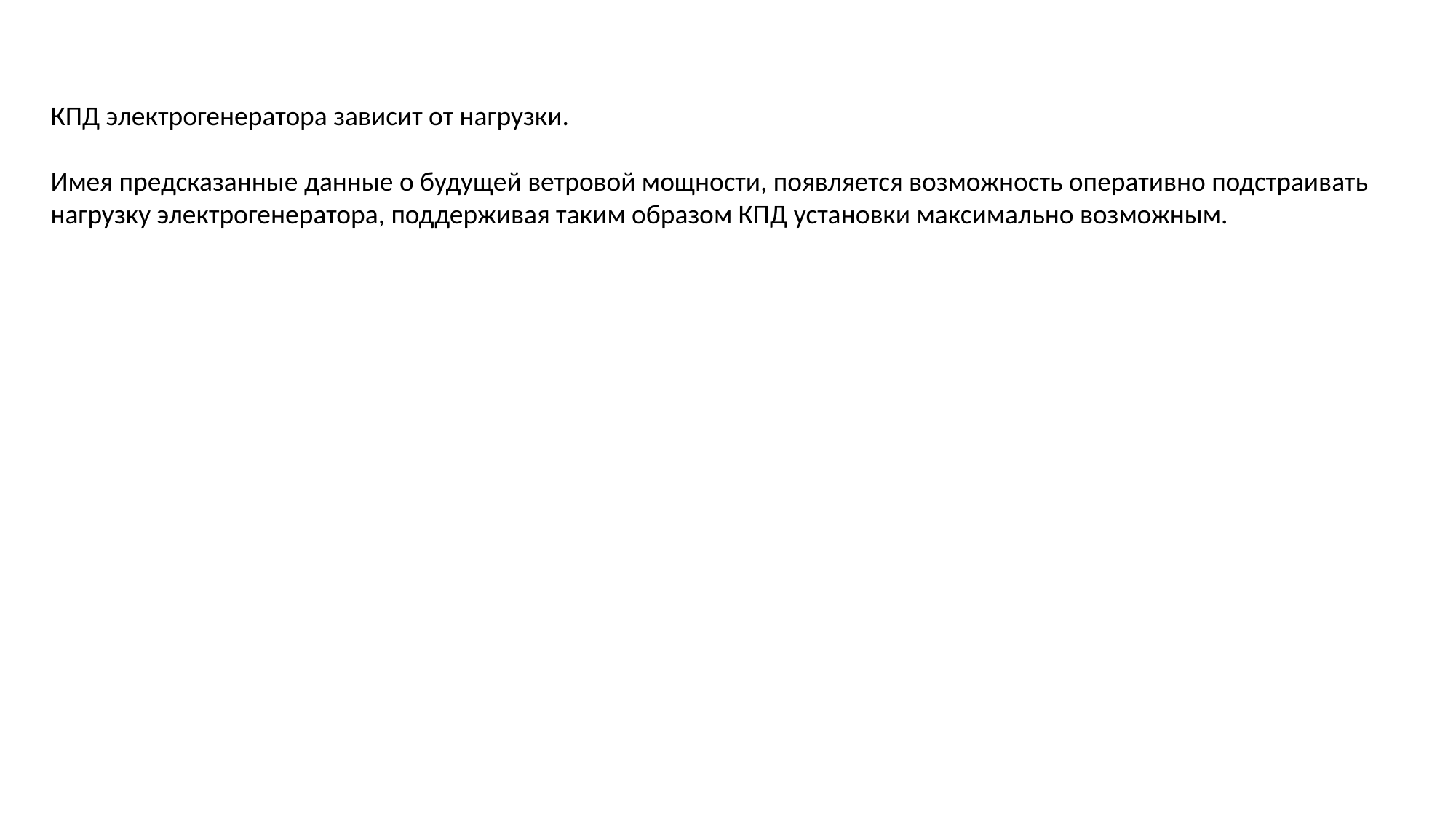

КПД электрогенератора зависит от нагрузки.

Имея предсказанные данные о будущей ветровой мощности, появляется возможность оперативно подстраивать нагрузку электрогенератора, поддерживая таким образом КПД установки максимально возможным.